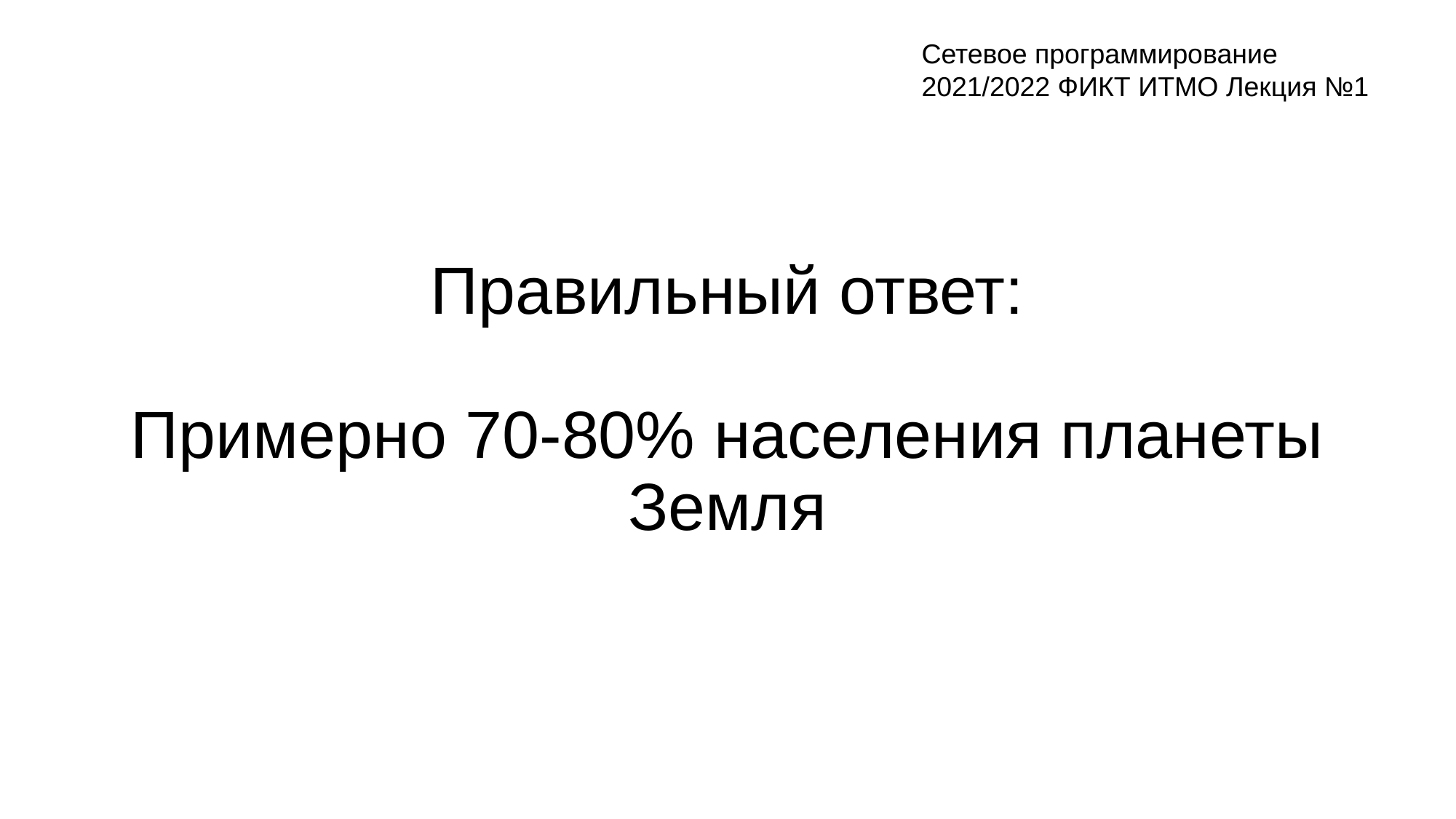

Сетевое программирование
2021/2022 ФИКТ ИТМО Лекция №1
# Правильный ответ: Примерно 70-80% населения планеты Земля